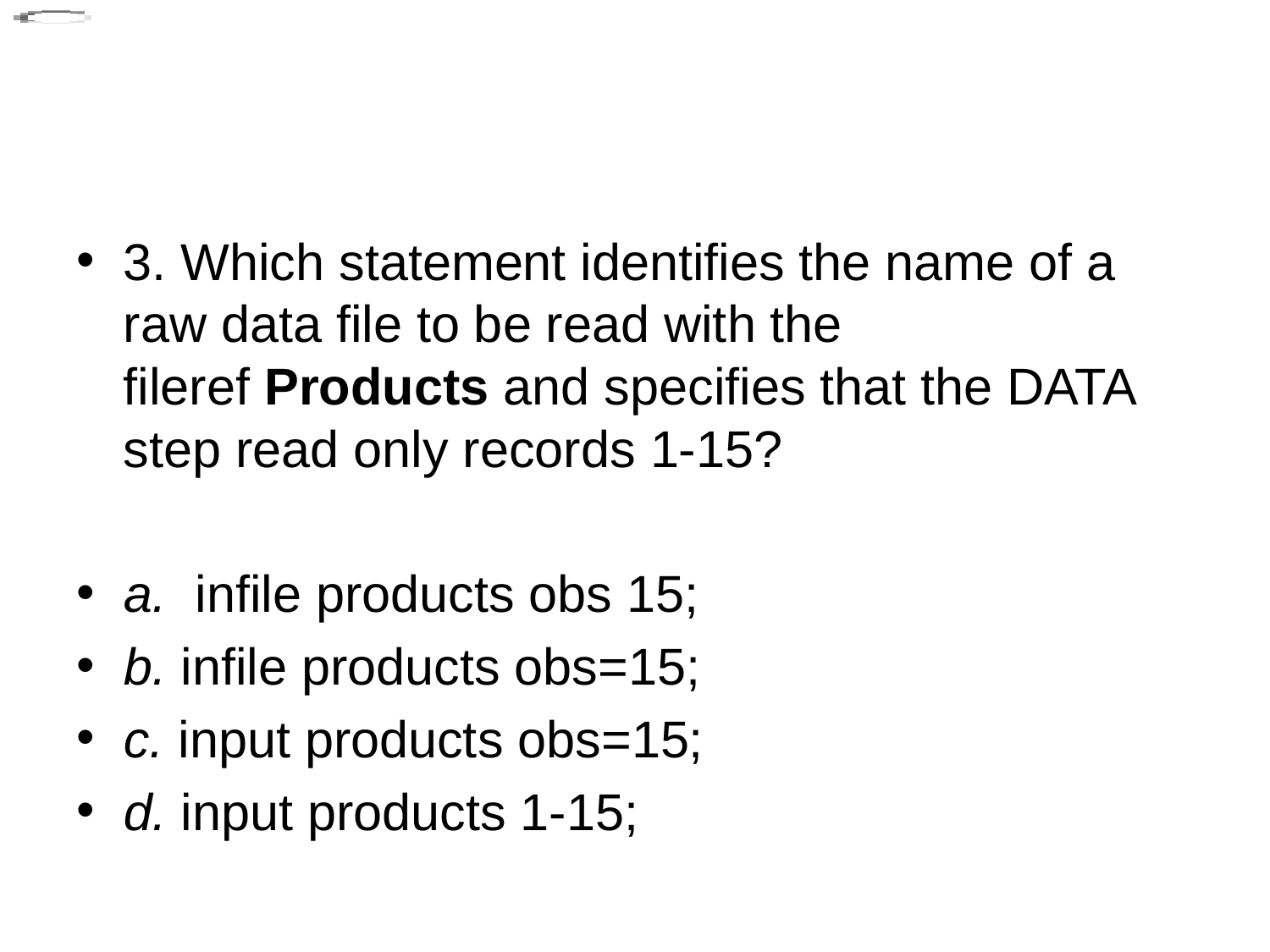

#
3. Which statement identifies the name of a raw data file to be read with the fileref Products and specifies that the DATA step read only records 1-15?

a.  infile products obs 15;
b. infile products obs=15;
c. input products obs=15;
d. input products 1-15;